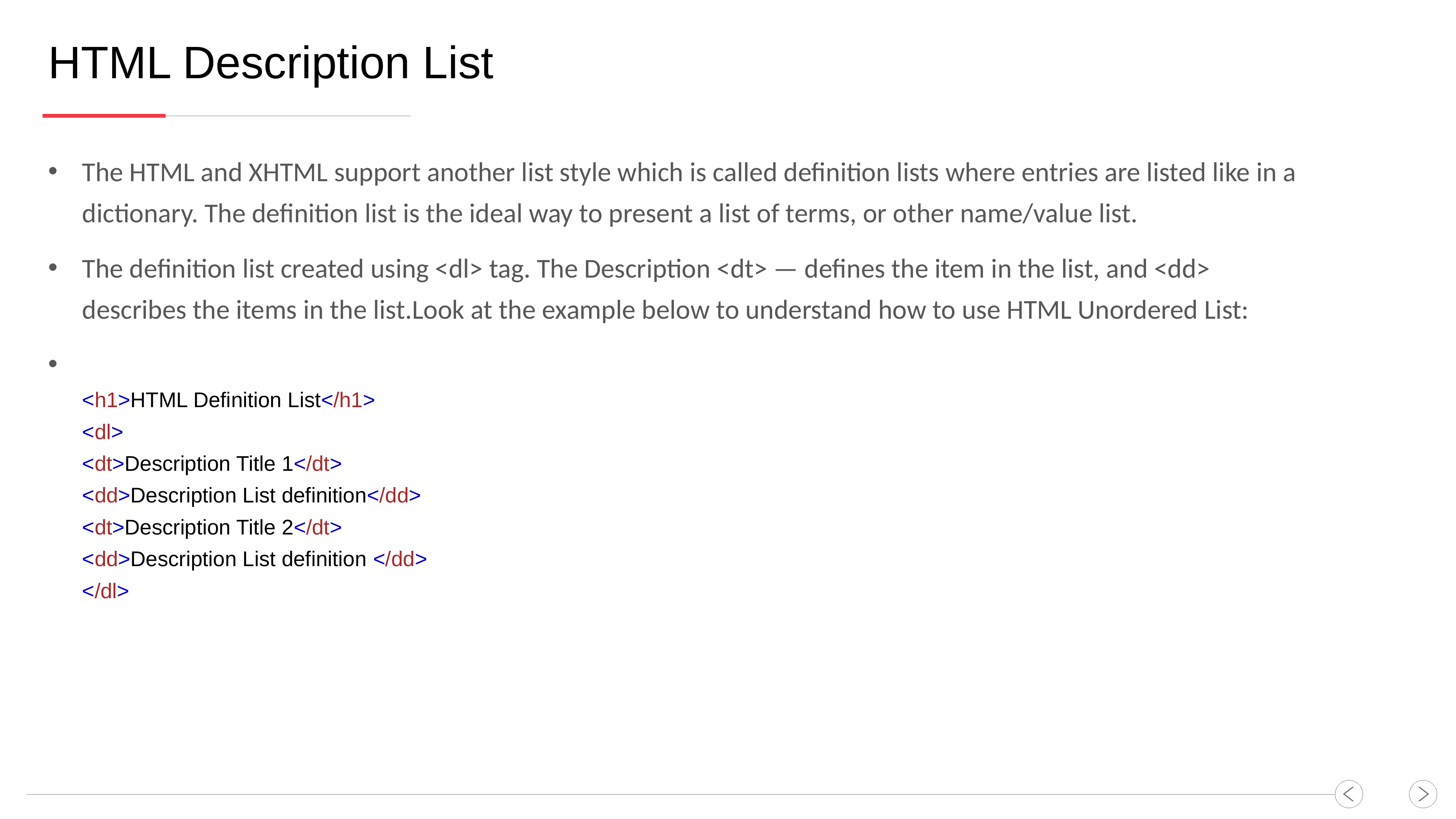

HTML Description List
The HTML and XHTML support another list style which is called definition lists where entries are listed like in a dictionary. The definition list is the ideal way to present a list of terms, or other name/value list.
The definition list created using <dl> tag. The Description <dt> — defines the item in the list, and <dd> describes the items in the list.Look at the example below to understand how to use HTML Unordered List:
<h1>HTML Definition List</h1>
<dl>
<dt>Description Title 1</dt>
<dd>Description List definition</dd>
<dt>Description Title 2</dt>
<dd>Description List definition </dd>
</dl>